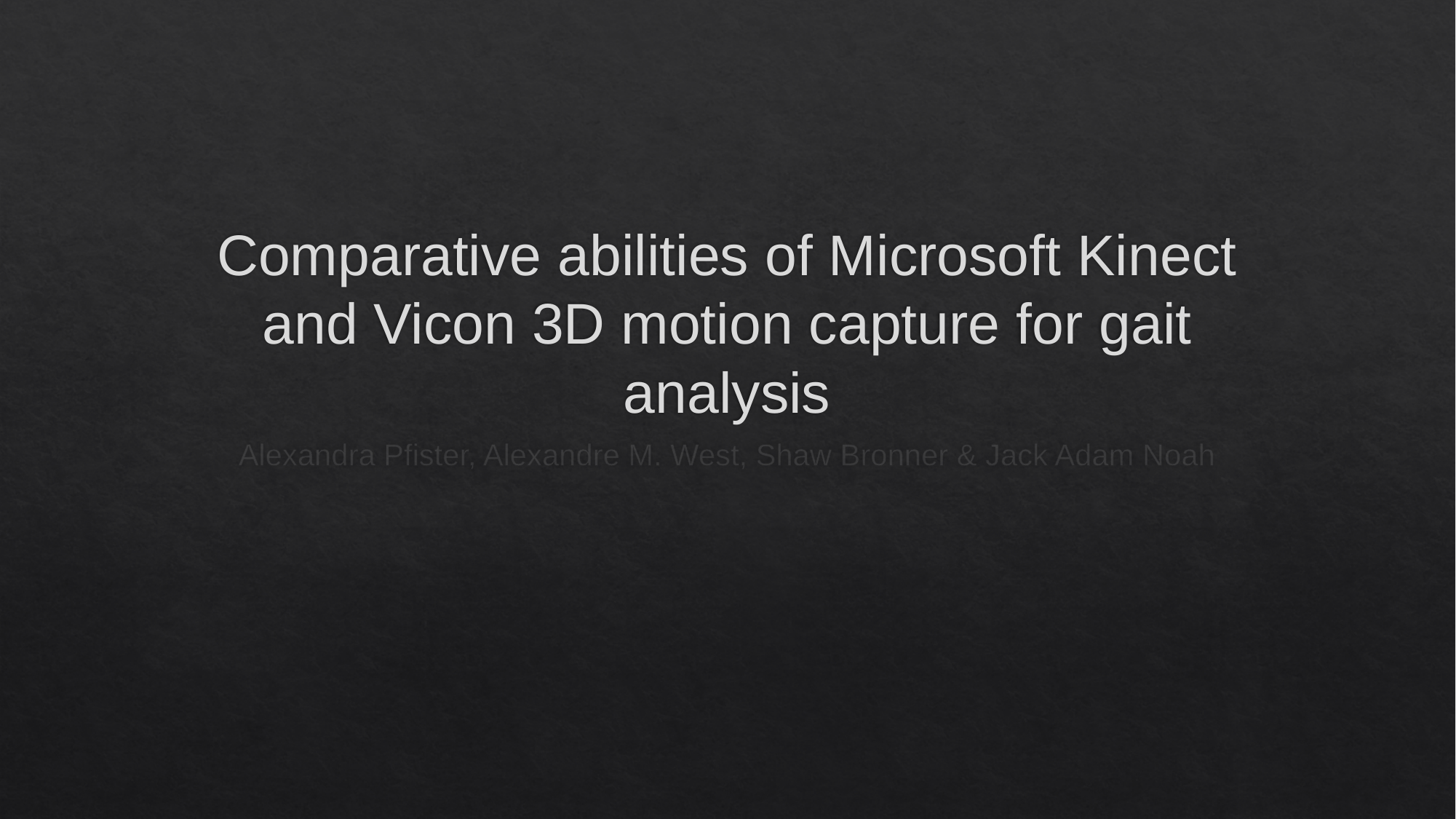

# Comparative abilities of Microsoft Kinect and Vicon 3D motion capture for gait analysis
Alexandra Pfister, Alexandre M. West, Shaw Bronner & Jack Adam Noah